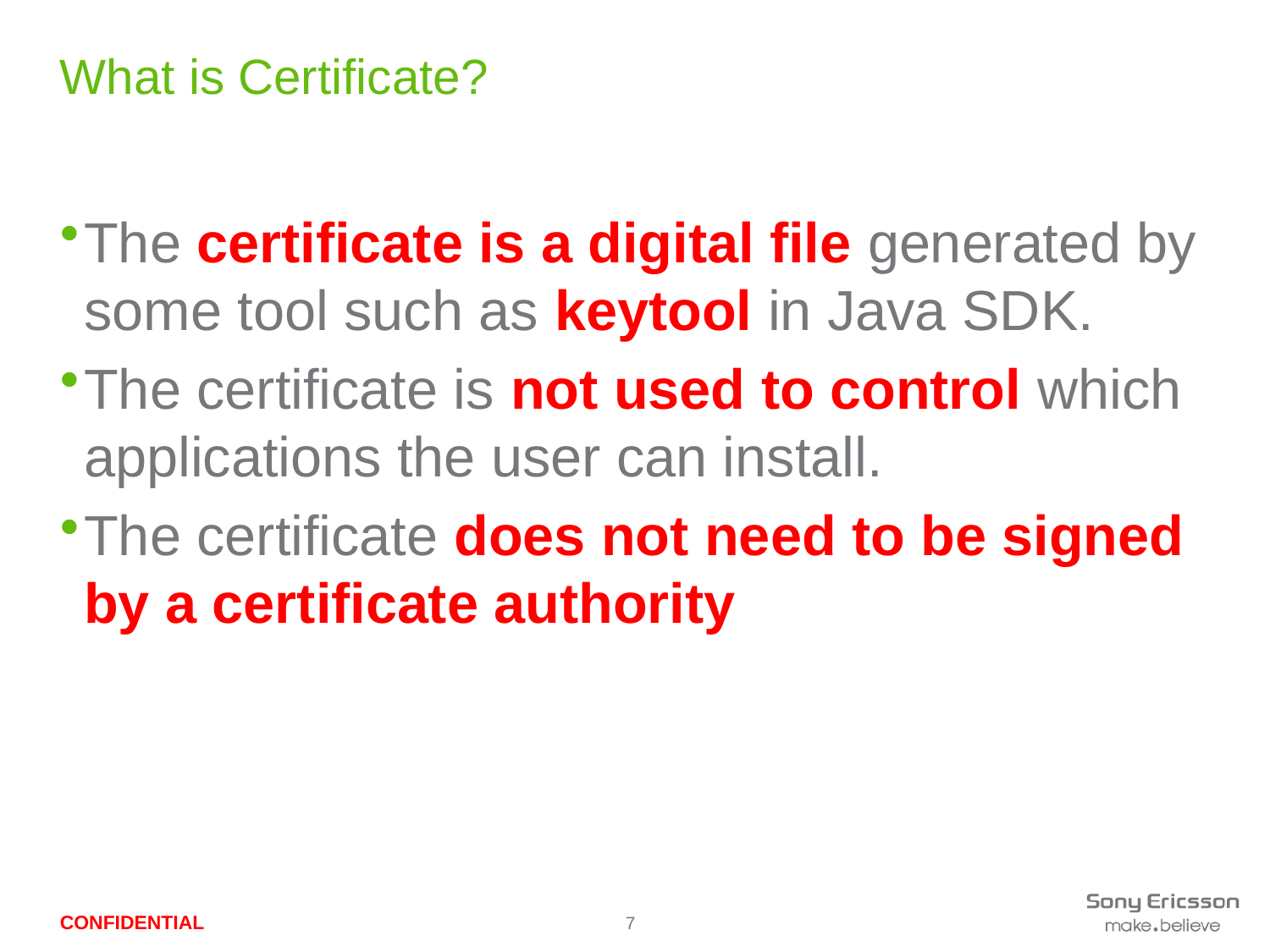

# What is Certificate?
The certificate is a digital file generated by some tool such as keytool in Java SDK.
The certificate is not used to control which applications the user can install.
The certificate does not need to be signed by a certificate authority